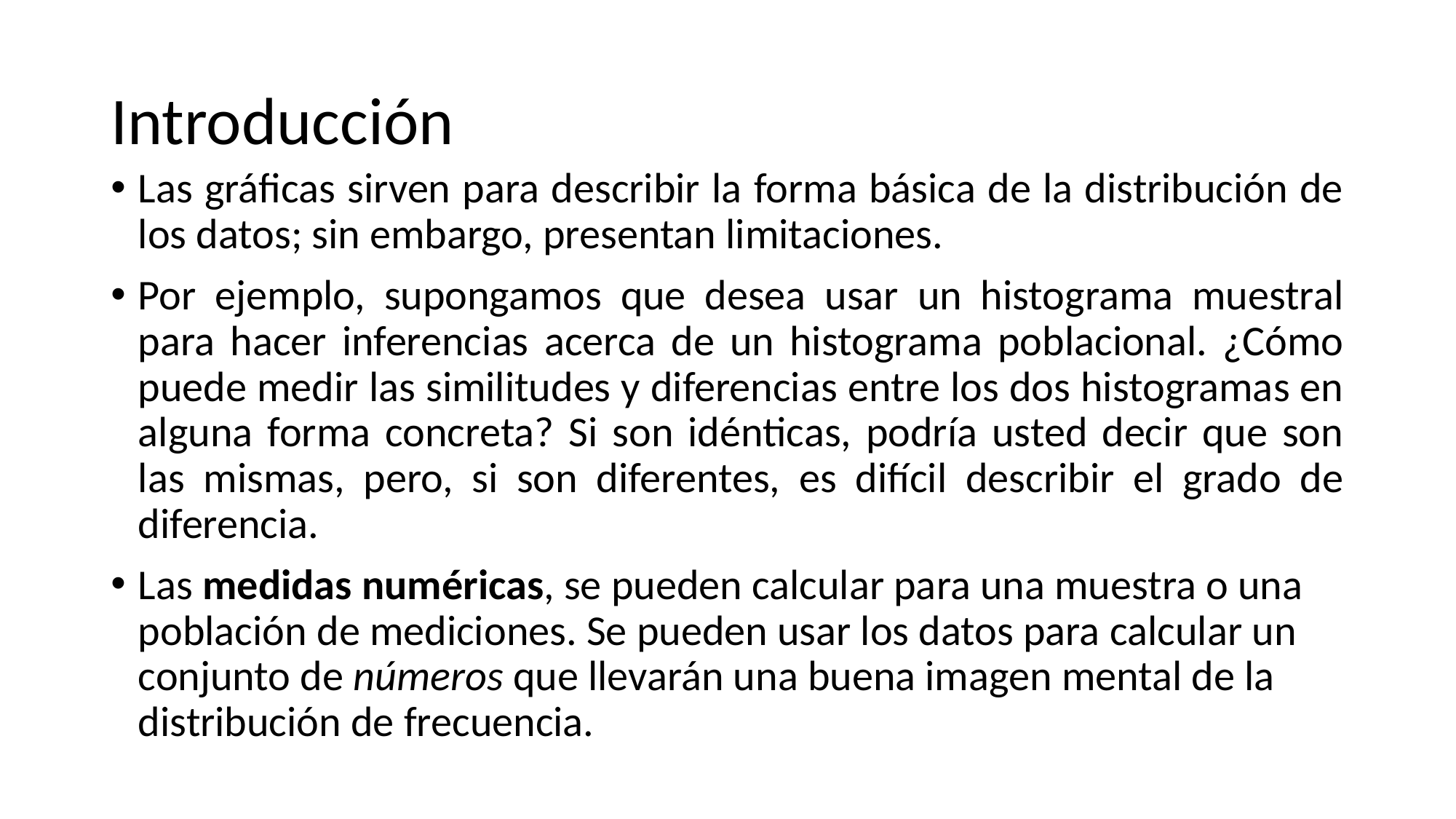

# Introducción
Las gráficas sirven para describir la forma básica de la distribución de los datos; sin embargo, presentan limitaciones.
Por ejemplo, supongamos que desea usar un histograma muestral para hacer inferencias acerca de un histograma poblacional. ¿Cómo puede medir las similitudes y diferencias entre los dos histogramas en alguna forma concreta? Si son idénticas, podría usted decir que son las mismas, pero, si son diferentes, es difícil describir el grado de diferencia.
Las medidas numéricas, se pueden calcular para una muestra o una población de mediciones. Se pueden usar los datos para calcular un conjunto de números que llevarán una buena imagen mental de la distribución de frecuencia.